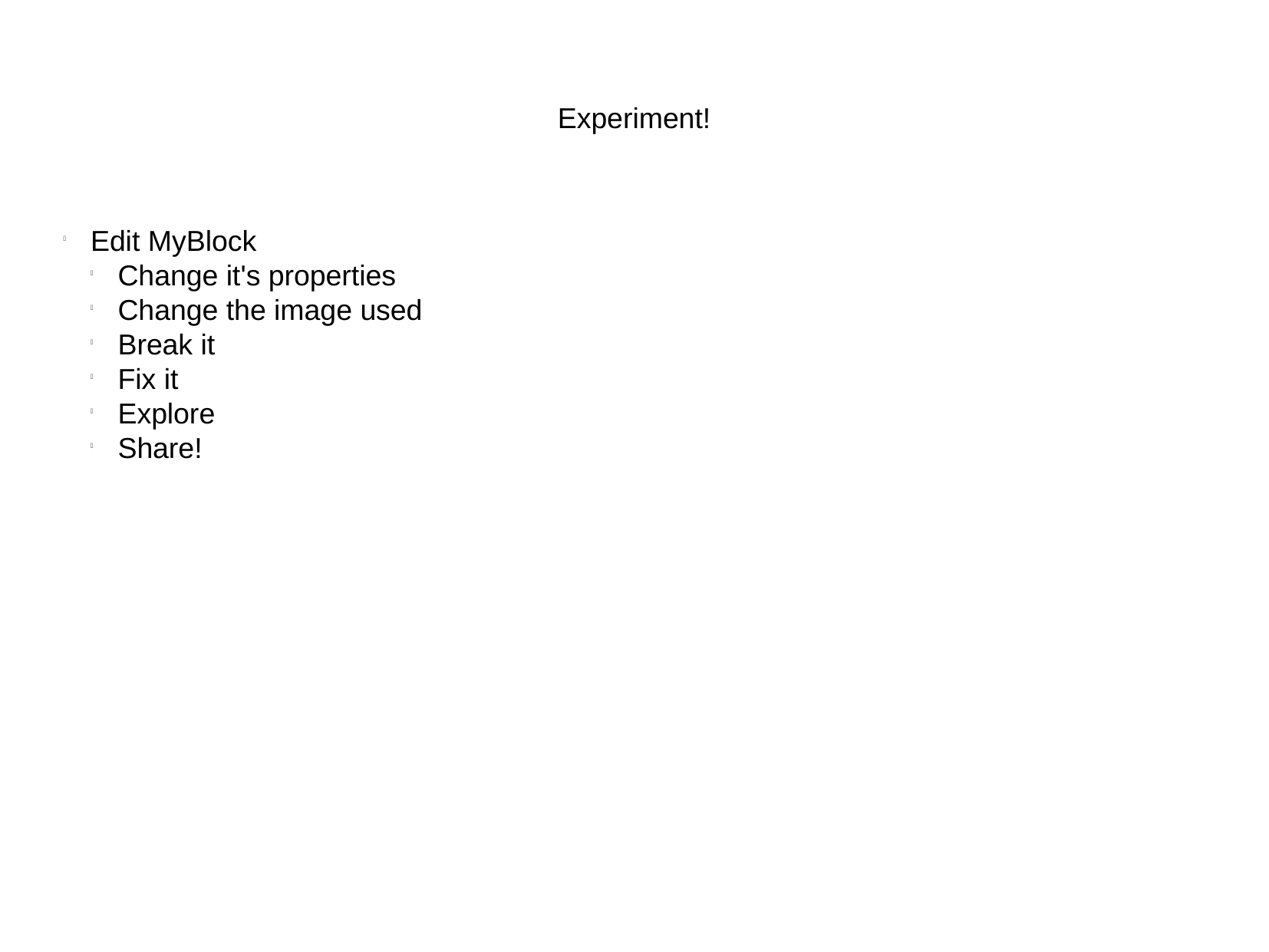

Experiment!
Edit MyBlock
Change it's properties
Change the image used
Break it
Fix it
Explore
Share!